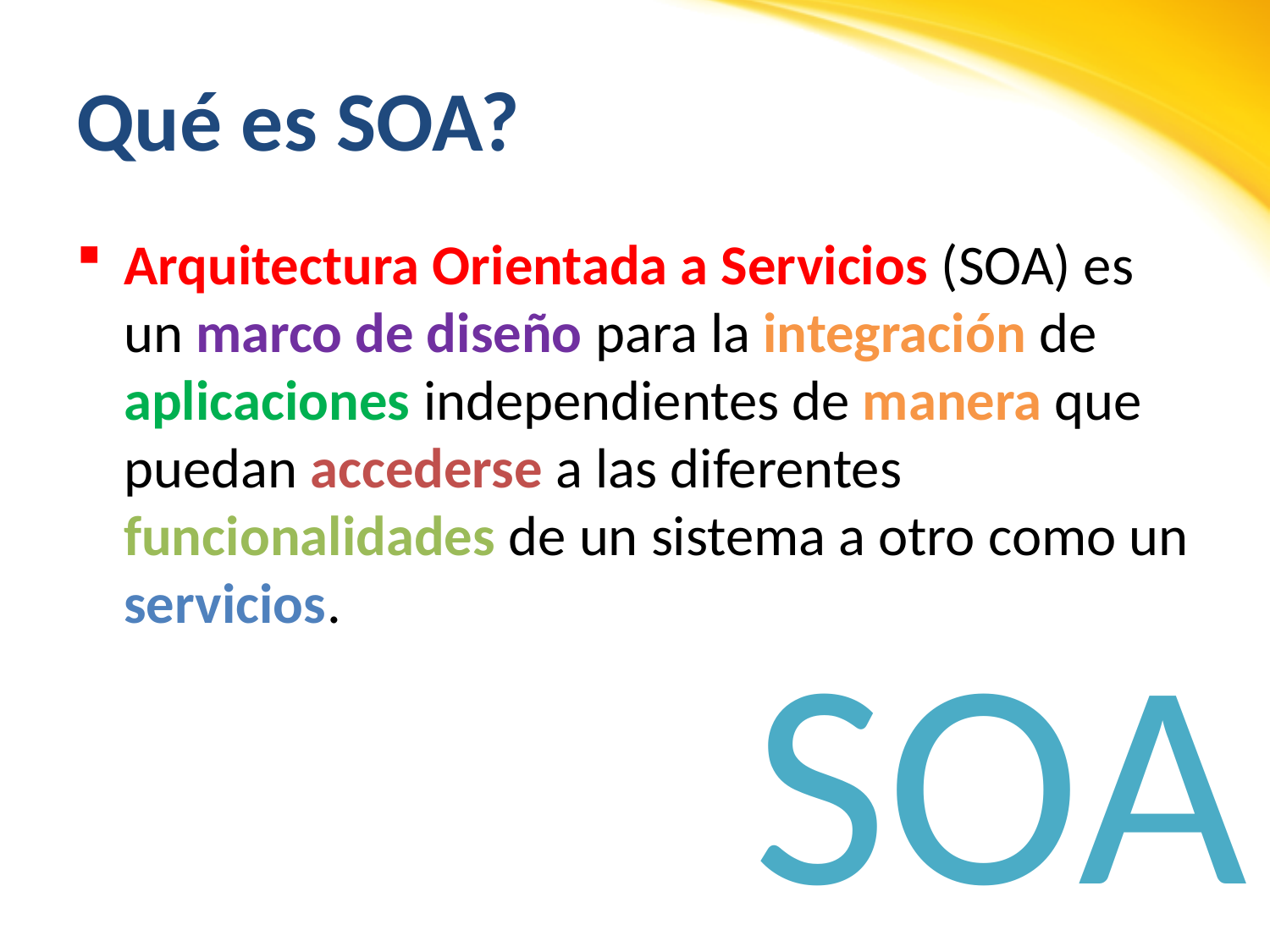

# Qué es SOA?
Arquitectura Orientada a Servicios (SOA) es un marco de diseño para la integración de aplicaciones independientes de manera que puedan accederse a las diferentes funcionalidades de un sistema a otro como un servicios.
SOA